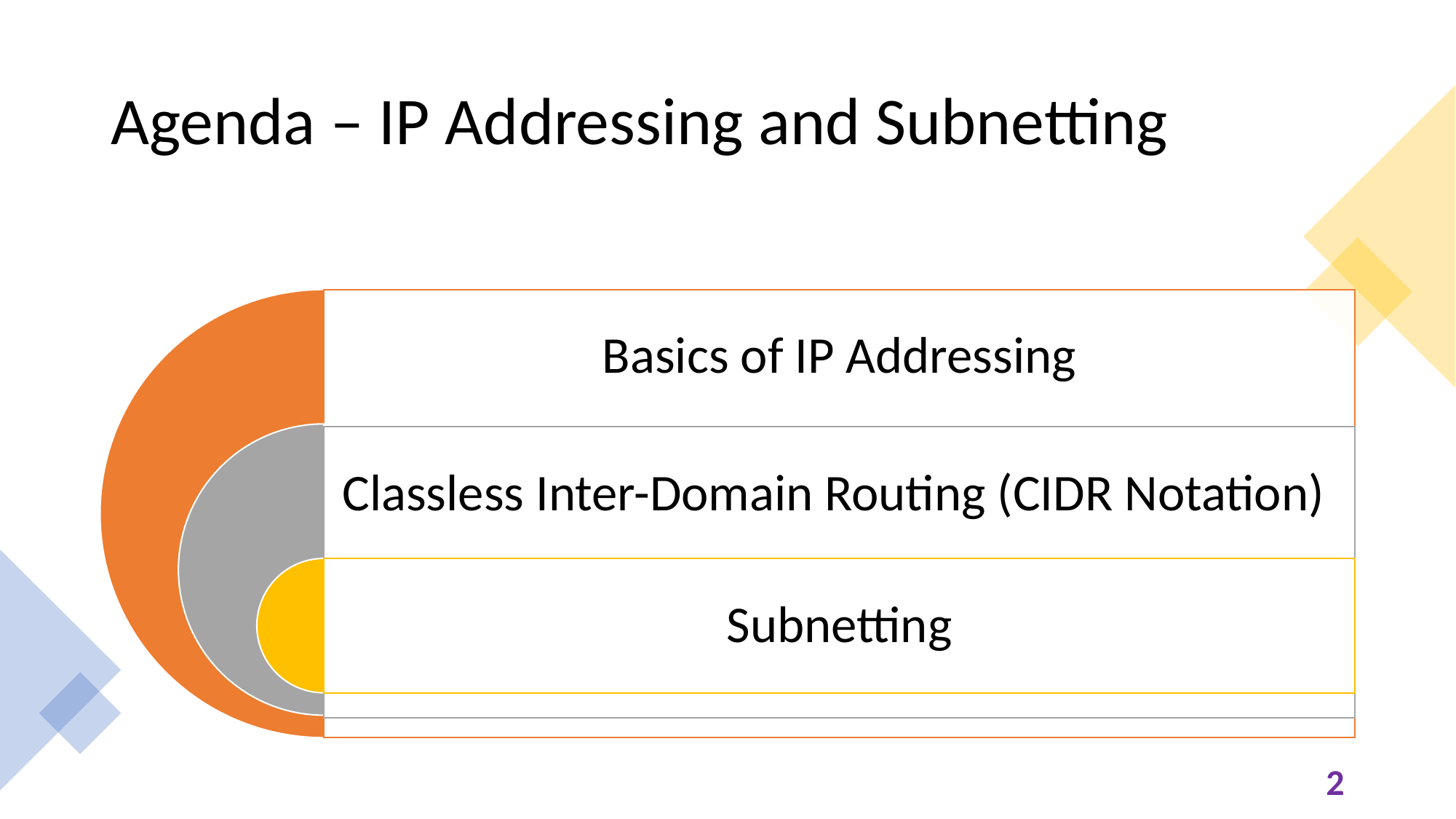

# Agenda – IP Addressing and Subnetting
Basics of IP Addressing
Classless Inter-Domain Routing (CIDR Notation)
Subnetting
2